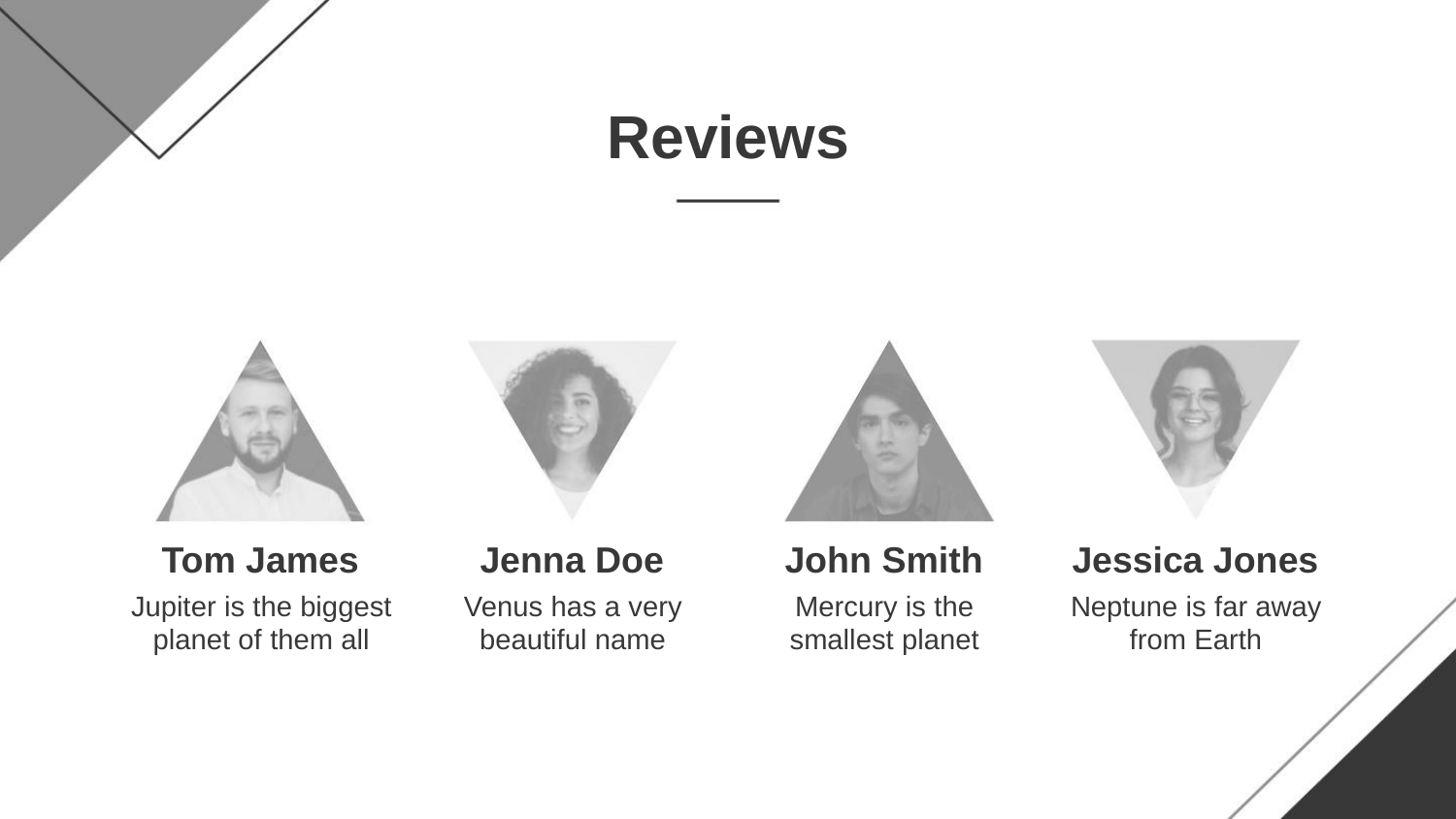

Reviews
Tom James
Jenna Doe
John Smith
Jessica Jones
Jupiter is the biggest
planet of them all
Venus has a very
beautiful name
Mercury is the
smallest planet
Neptune is far away
from Earth